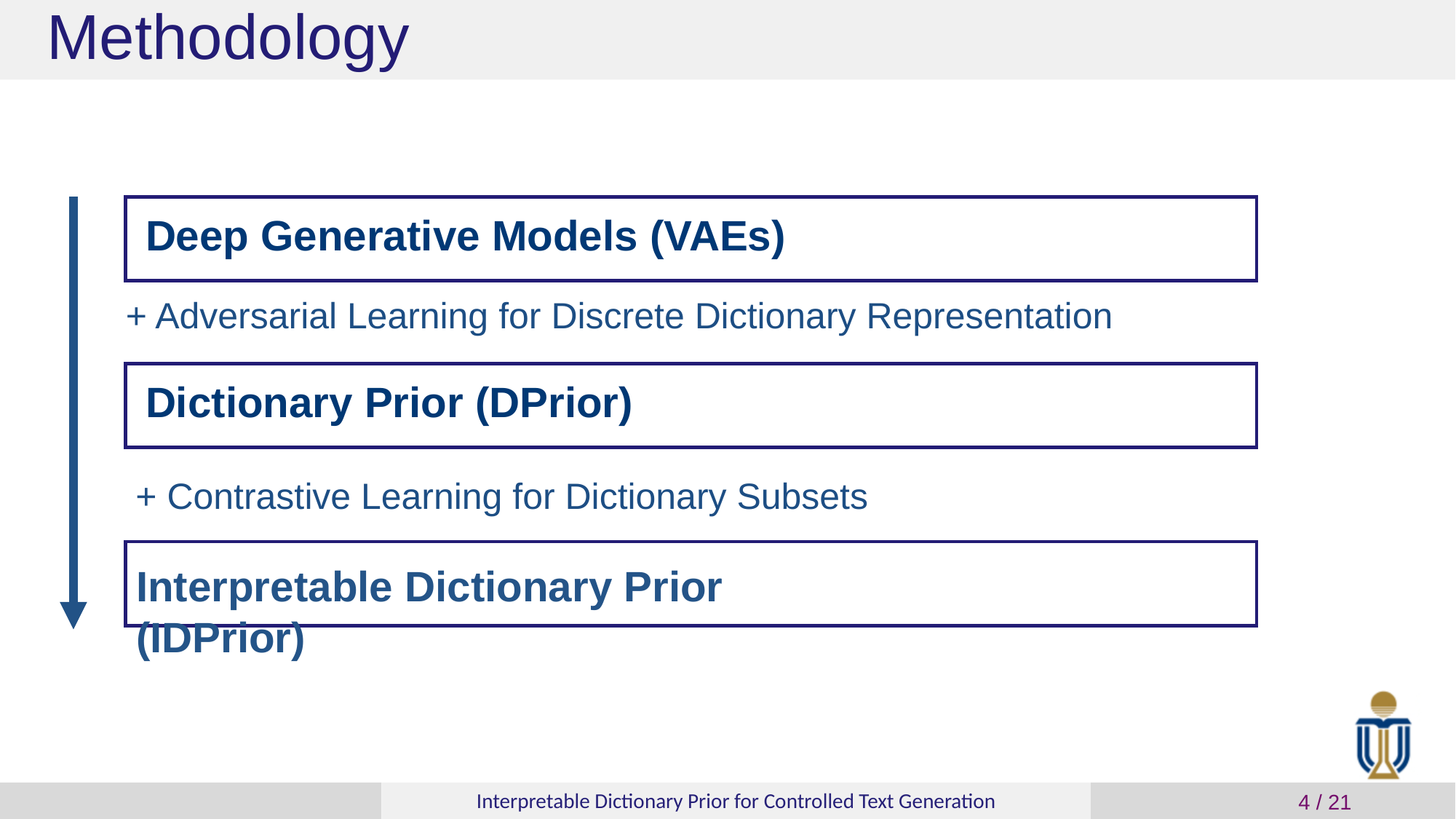

# Methodology

Deep Generative Models (VAEs)
+ Adversarial Learning for Discrete Dictionary Representation

Dictionary Prior (DPrior)
+ Contrastive Learning for Dictionary Subsets

Interpretable Dictionary Prior (IDPrior)